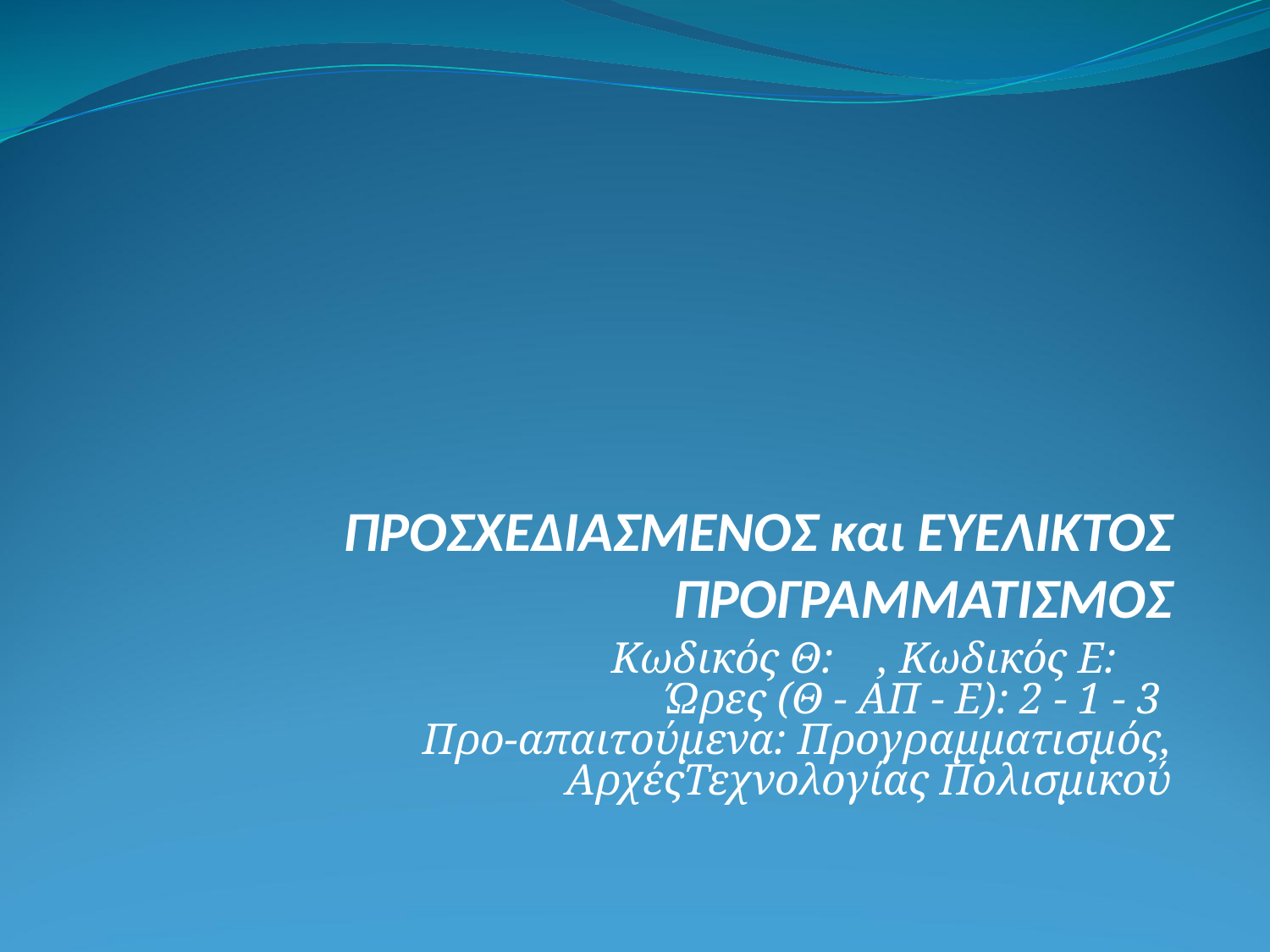

# ΠΡΟΣΧΕΔΙΑΣΜΕΝΟΣ και ΕΥΕΛΙΚΤΟΣ ΠΡΟΓΡΑΜΜΑΤΙΣΜΟΣ
Κωδικός Θ:    , Κωδικός Ε:
Ώρες (Θ - ΑΠ - Ε): 2 - 1 - 3
Προ-απαιτούμενα: Προγραμματισμός, ΑρχέςΤεχνολογίας Πολισμικού